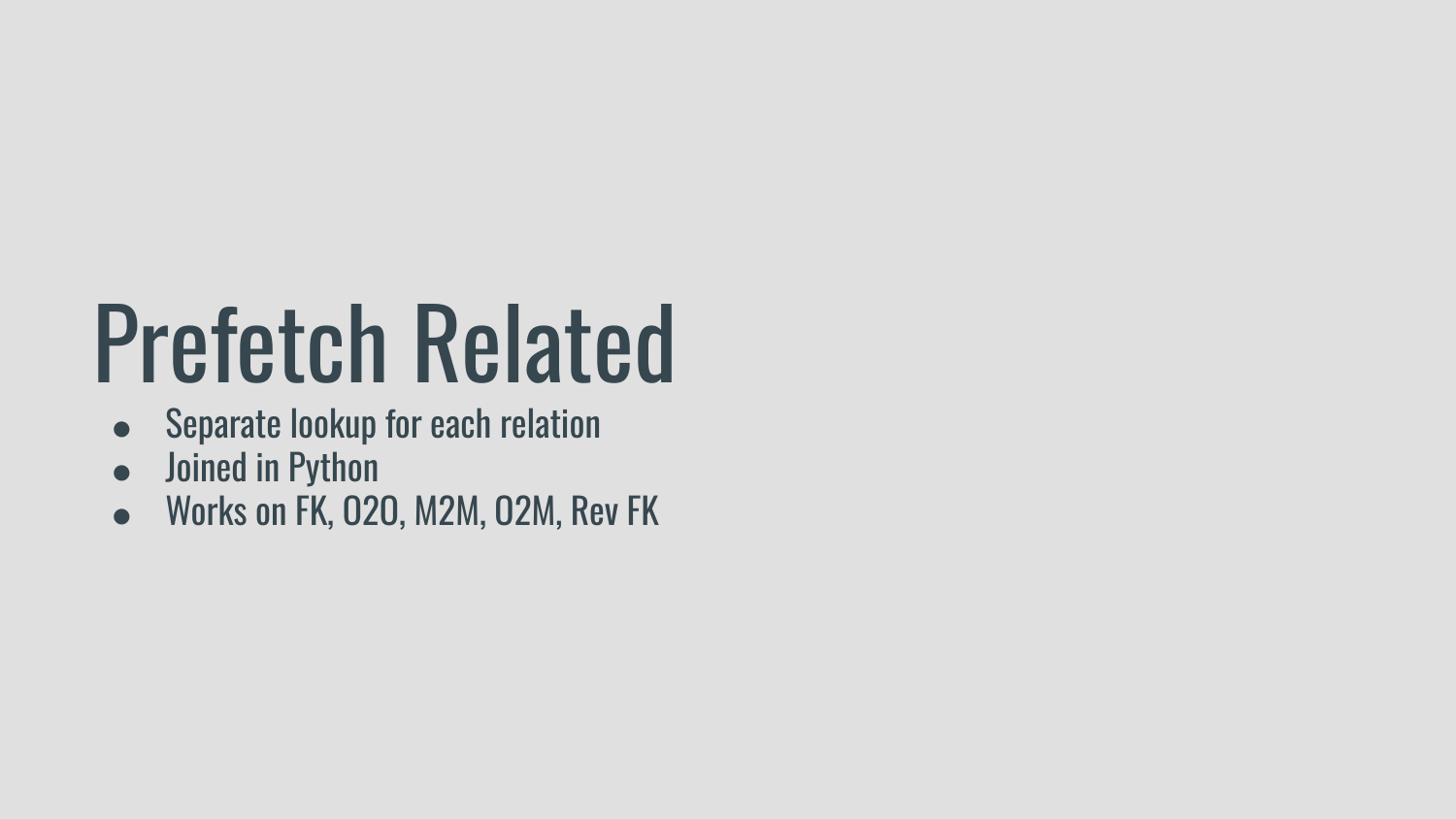

# Prefetch Related
Separate lookup for each relation
Joined in Python
Works on FK, O2O, M2M, O2M, Rev FK